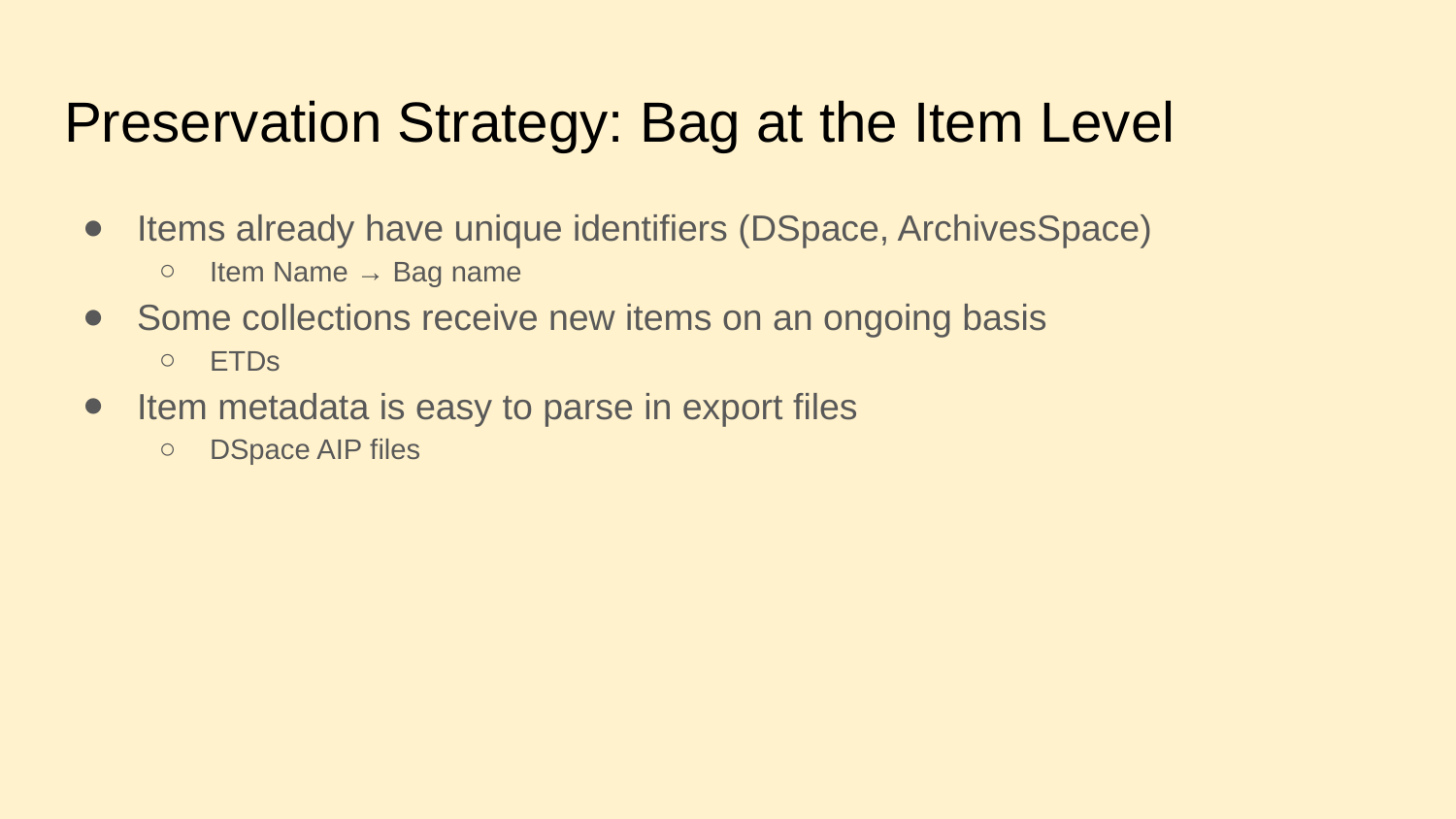

# Preservation Strategy: Bag at the Item Level
Items already have unique identifiers (DSpace, ArchivesSpace)
Item Name → Bag name
Some collections receive new items on an ongoing basis
ETDs
Item metadata is easy to parse in export files
DSpace AIP files